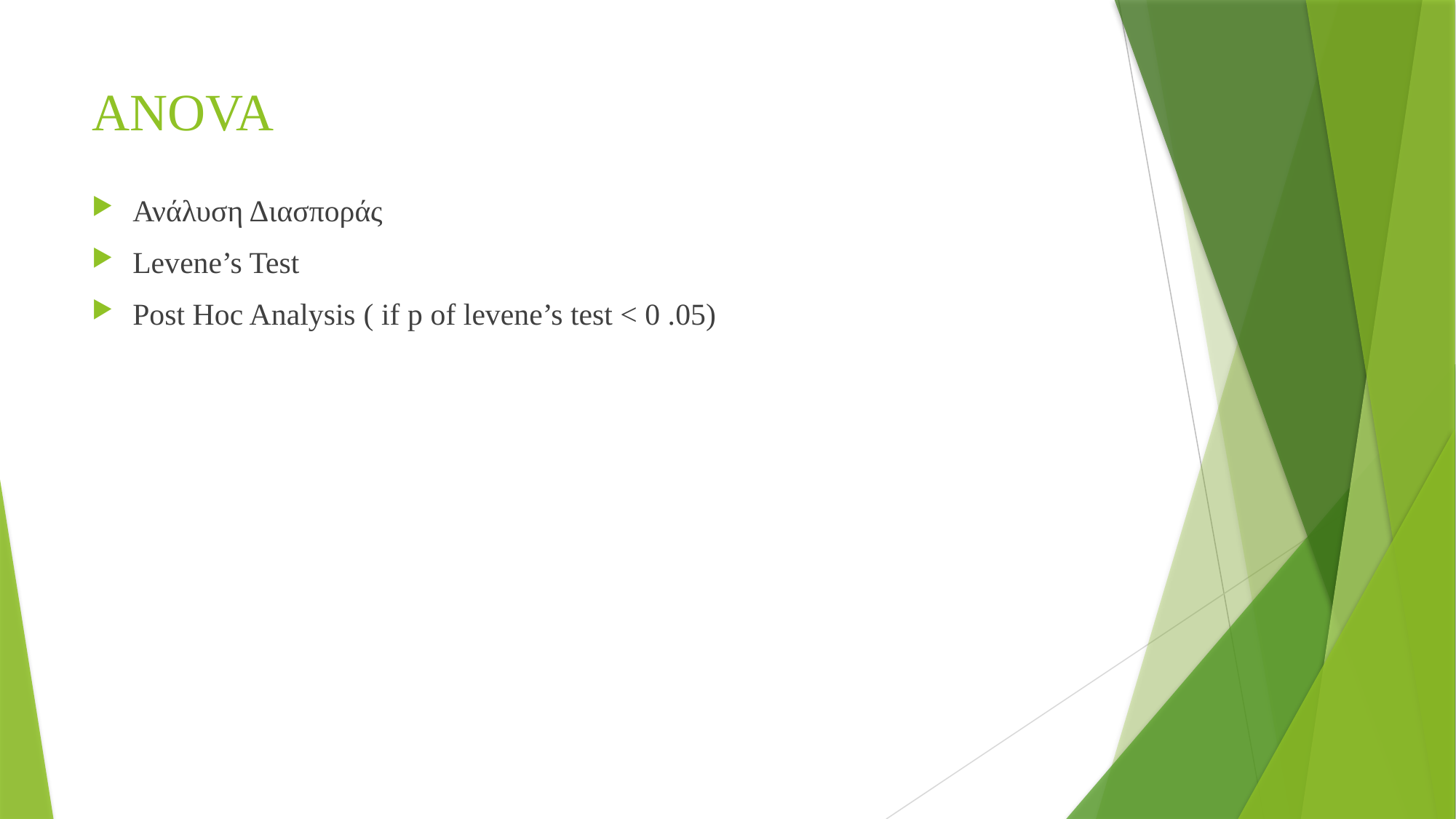

# ANOVA
Ανάλυση Διασποράς
Levene’s Test
Post Hoc Analysis ( if p of levene’s test < 0 .05)